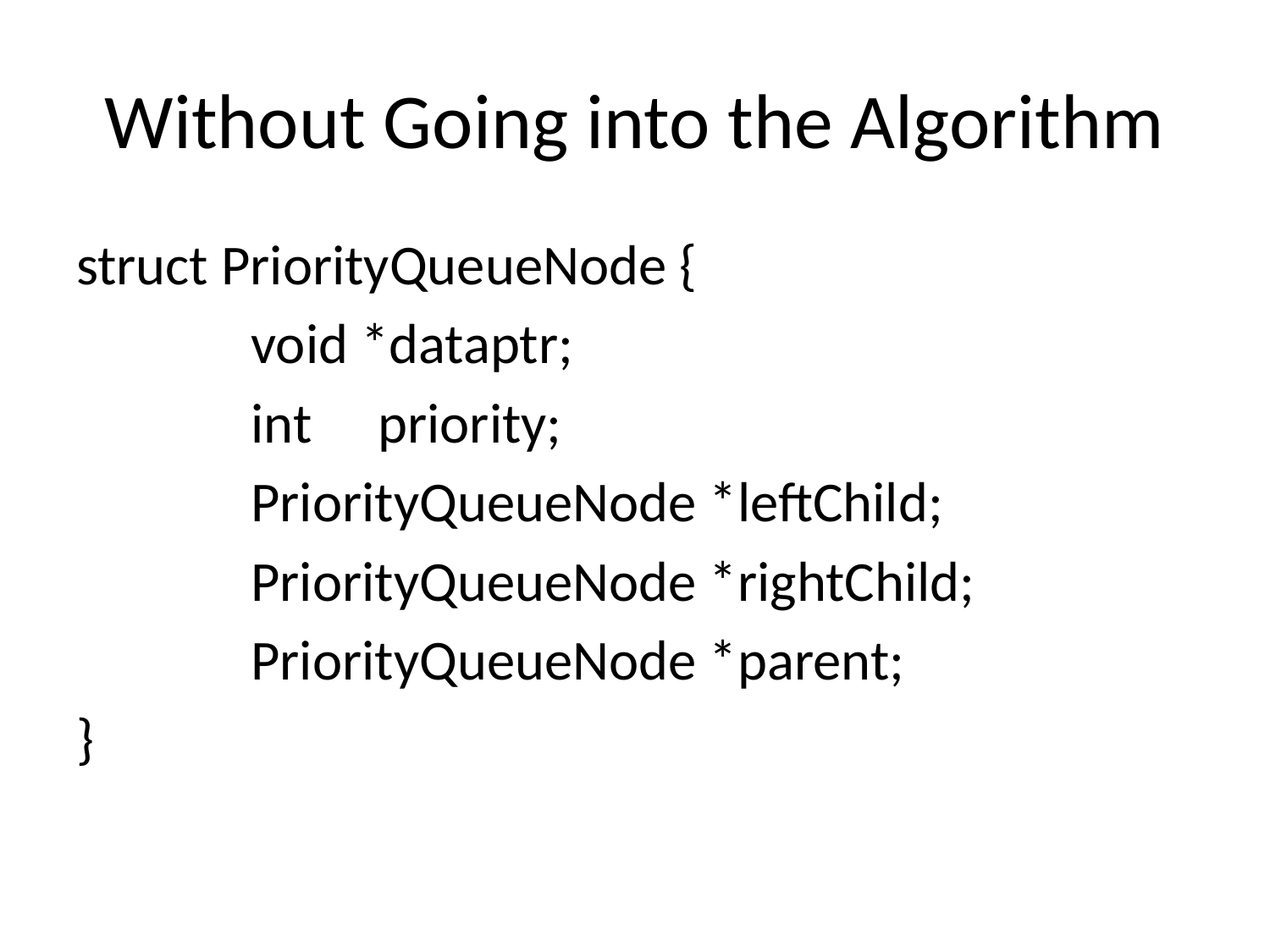

# Without Going into the Algorithm
struct PriorityQueueNode {
		void *dataptr;
		int	priority;
		PriorityQueueNode *leftChild;
		PriorityQueueNode *rightChild;
		PriorityQueueNode *parent;
}